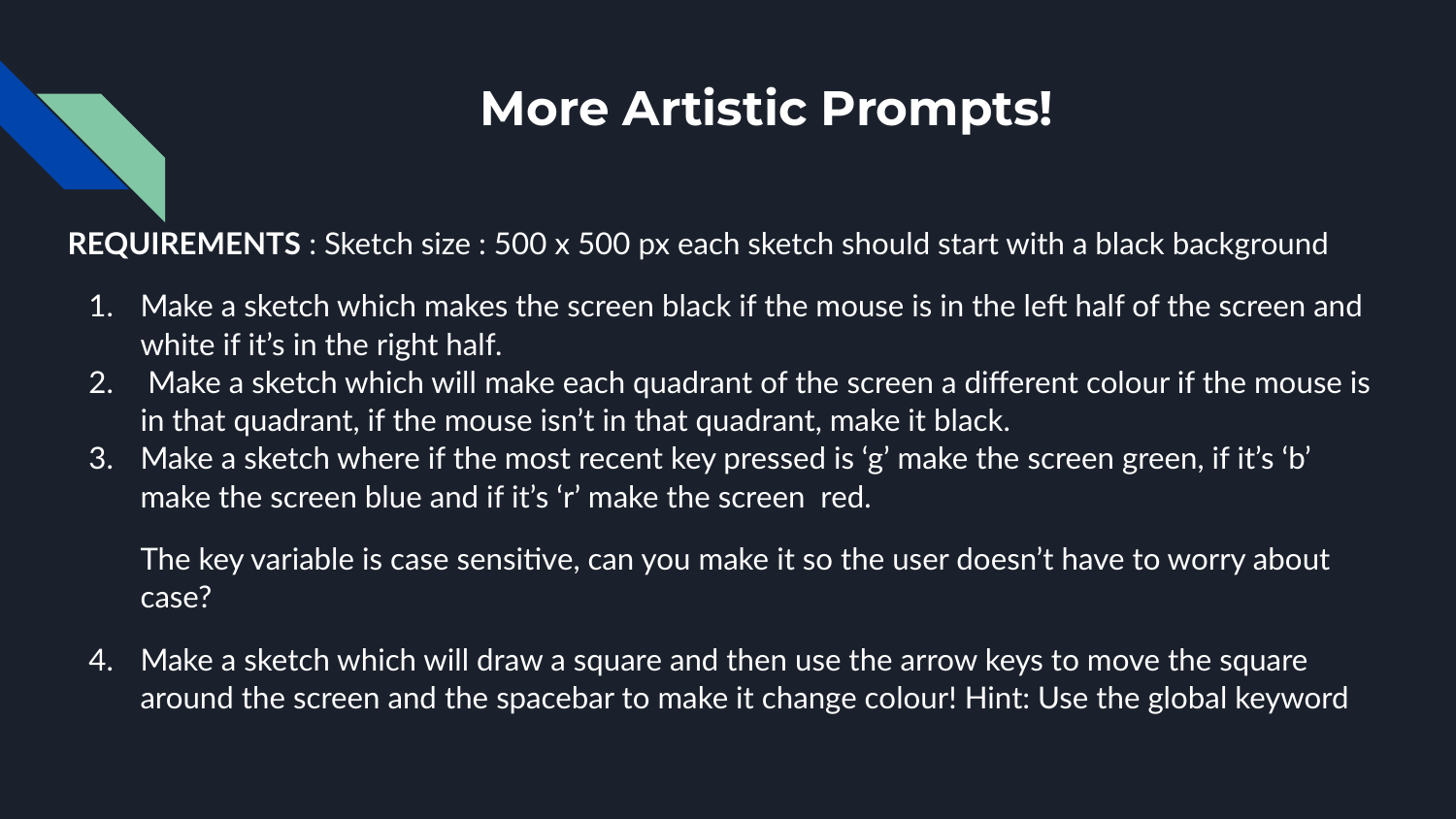

# More Artistic Prompts!
REQUIREMENTS : Sketch size : 500 x 500 px each sketch should start with a black background
Make a sketch which makes the screen black if the mouse is in the left half of the screen and white if it’s in the right half.
 Make a sketch which will make each quadrant of the screen a different colour if the mouse is in that quadrant, if the mouse isn’t in that quadrant, make it black.
Make a sketch where if the most recent key pressed is ‘g’ make the screen green, if it’s ‘b’ make the screen blue and if it’s ‘r’ make the screen  red.
The key variable is case sensitive, can you make it so the user doesn’t have to worry about case?
Make a sketch which will draw a square and then use the arrow keys to move the square around the screen and the spacebar to make it change colour! Hint: Use the global keyword